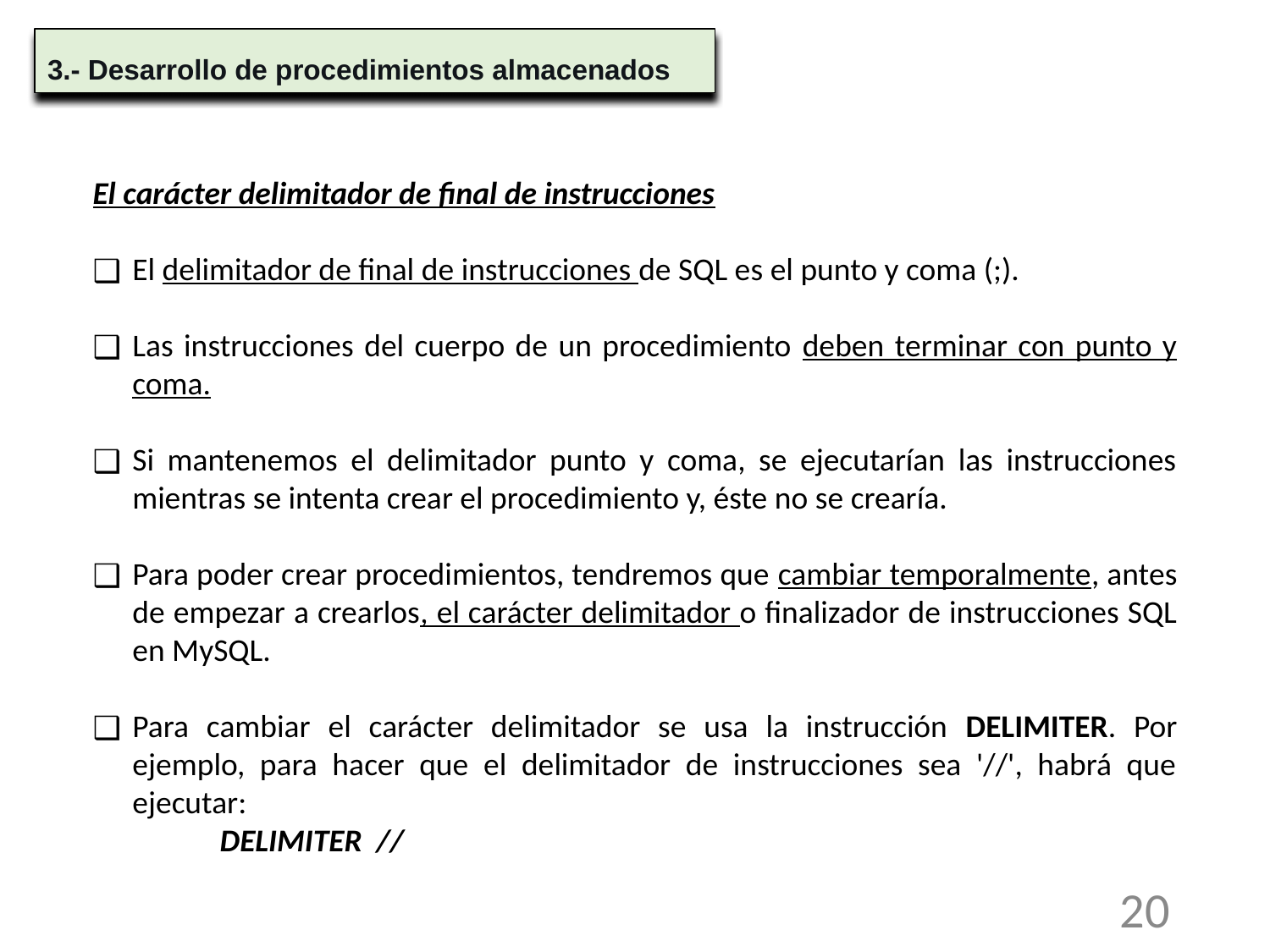

3.- Desarrollo de procedimientos almacenados
El carácter delimitador de final de instrucciones

El delimitador de final de instrucciones de SQL es el punto y coma (;).

Las instrucciones del cuerpo de un procedimiento deben terminar con punto y coma.

Si mantenemos el delimitador punto y coma, se ejecutarían las instrucciones mientras se intenta crear el procedimiento y, éste no se crearía.

Para poder crear procedimientos, tendremos que cambiar temporalmente, antes de empezar a crearlos, el carácter delimitador o finalizador de instrucciones SQL en MySQL.

Para cambiar el carácter delimitador se usa la instrucción DELIMITER. Por ejemplo, para hacer que el delimitador de instrucciones sea '//', habrá que ejecutar:
DELIMITER  //

20